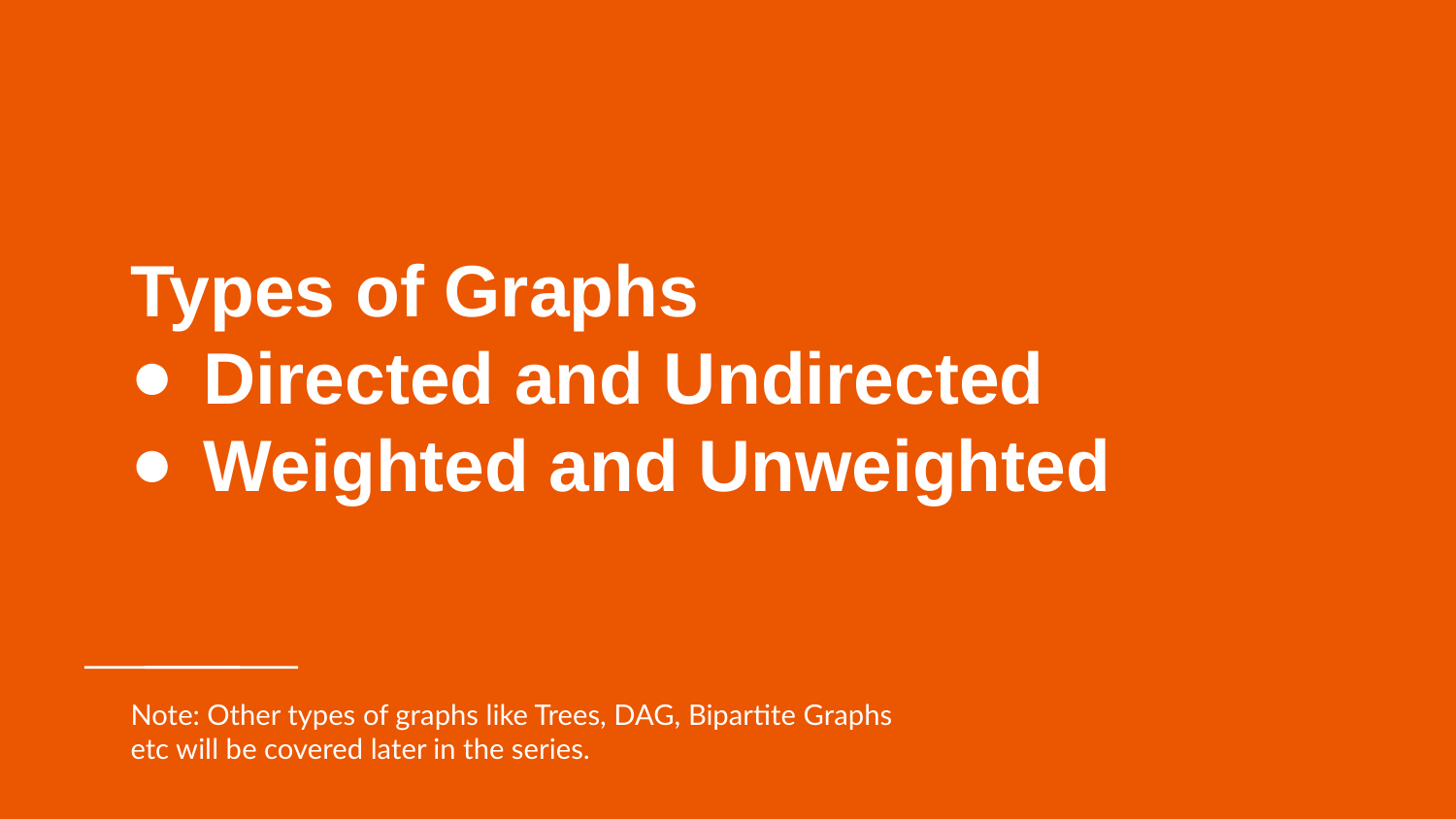

# Types of Graphs
Directed and Undirected
Weighted and Unweighted
Note: Other types of graphs like Trees, DAG, Bipartite Graphs etc will be covered later in the series.